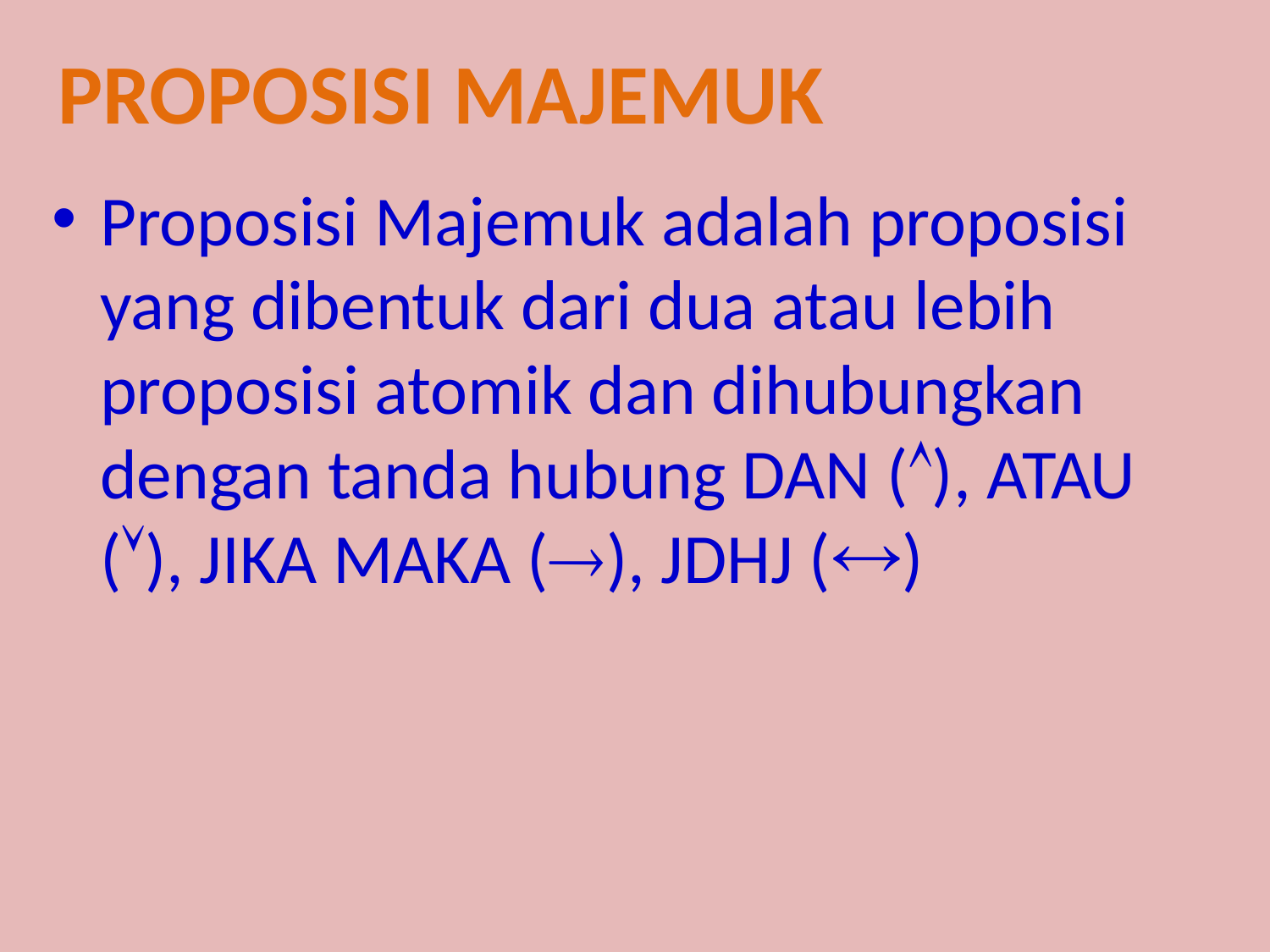

Proposisi majemuk
Proposisi Majemuk adalah proposisi yang dibentuk dari dua atau lebih proposisi atomik dan dihubungkan dengan tanda hubung DAN (∧), ATAU (∨), JIKA MAKA (→), JDHJ (↔)